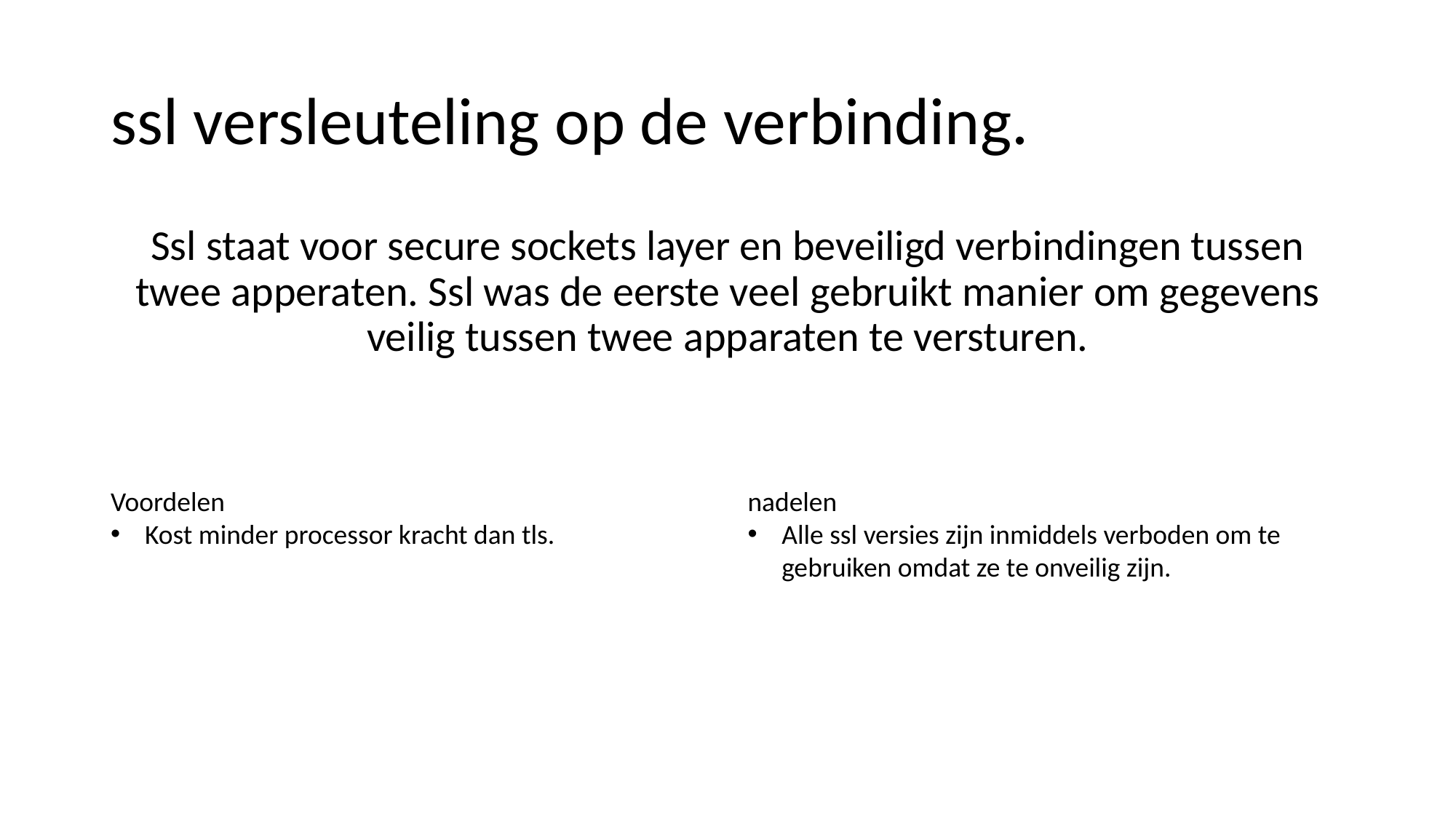

# ssl versleuteling op de verbinding.
Ssl staat voor secure sockets layer en beveiligd verbindingen tussen twee apperaten. Ssl was de eerste veel gebruikt manier om gegevens veilig tussen twee apparaten te versturen.

Voordelen
Kost minder processor kracht dan tls.

nadelen
Alle ssl versies zijn inmiddels verboden om te gebruiken omdat ze te onveilig zijn.